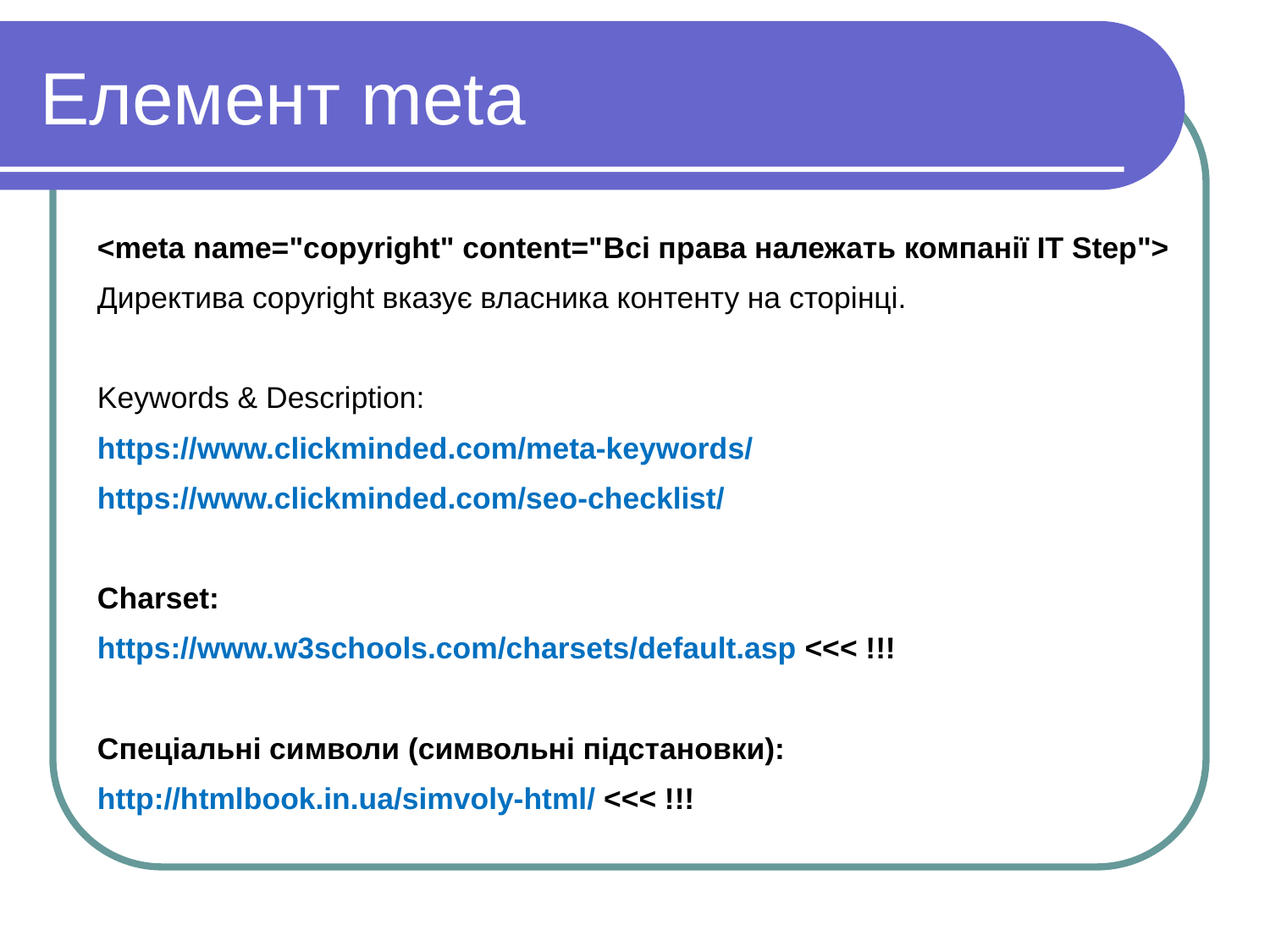

Eлемент meta
<meta name="copyright" content="Всі права належать компанії IT Step">
Директива copyright вказує власника контенту на сторінці.

Keywords & Description:
https://www.clickminded.com/meta-keywords/
https://www.clickminded.com/seo-checklist/

Charset:
https://www.w3schools.com/charsets/default.asp <<< !!!

Спеціальні символи (символьні підстановки):
http://htmlbook.in.ua/simvoly-html/ <<< !!!